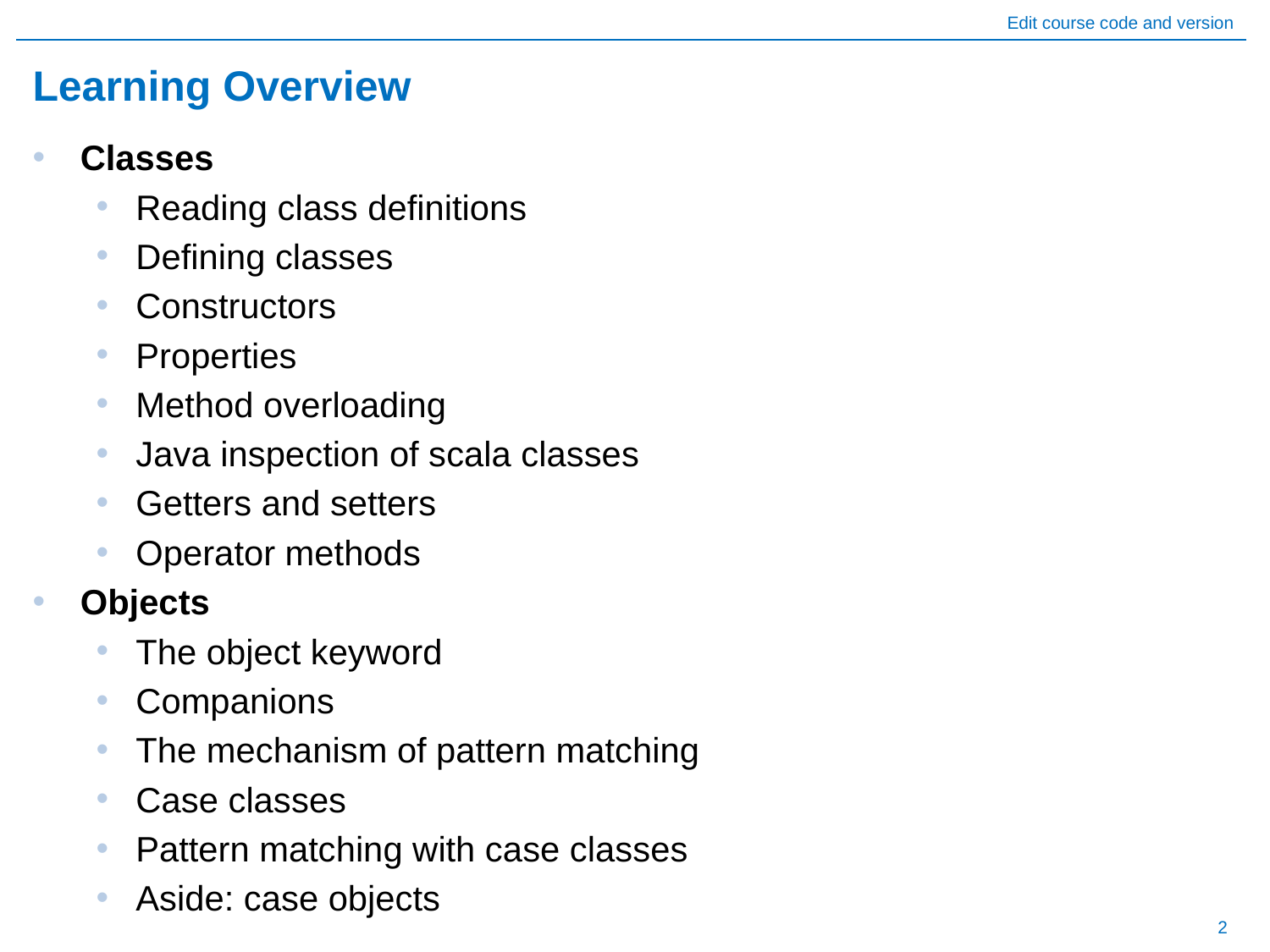

# Learning Overview
Classes
Reading class definitions
Defining classes
Constructors
Properties
Method overloading
Java inspection of scala classes
Getters and setters
Operator methods
Objects
The object keyword
Companions
The mechanism of pattern matching
Case classes
Pattern matching with case classes
Aside: case objects